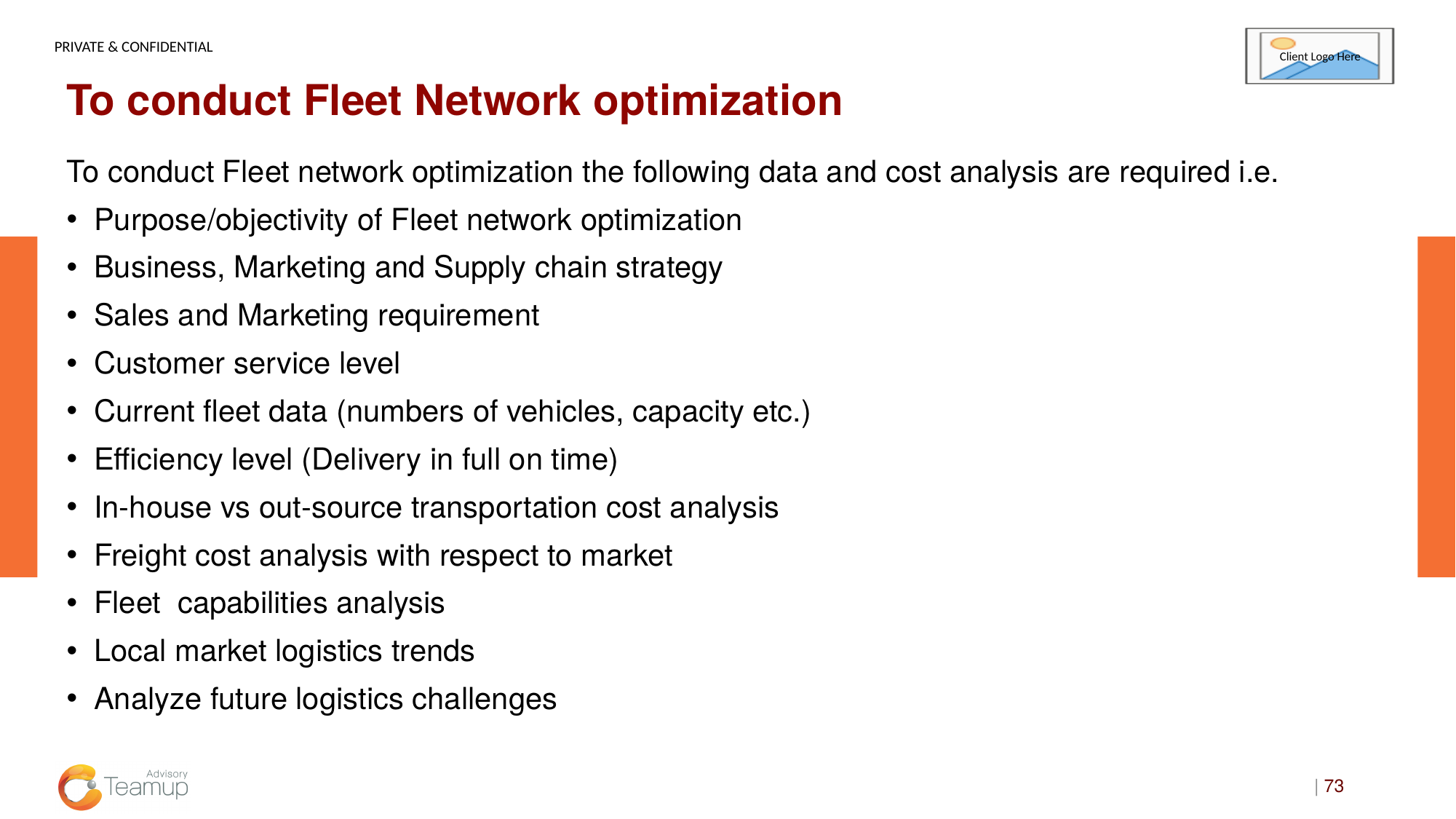

# To conduct Fleet Network optimization
To conduct Fleet network optimization the following data and cost analysis are required i.e.
Purpose/objectivity of Fleet network optimization
Business, Marketing and Supply chain strategy
Sales and Marketing requirement
Customer service level
Current fleet data (numbers of vehicles, capacity etc.)
Efficiency level (Delivery in full on time)
In-house vs out-source transportation cost analysis
Freight cost analysis with respect to market
Fleet  capabilities analysis
Local market logistics trends
Analyze future logistics challenges

| 73